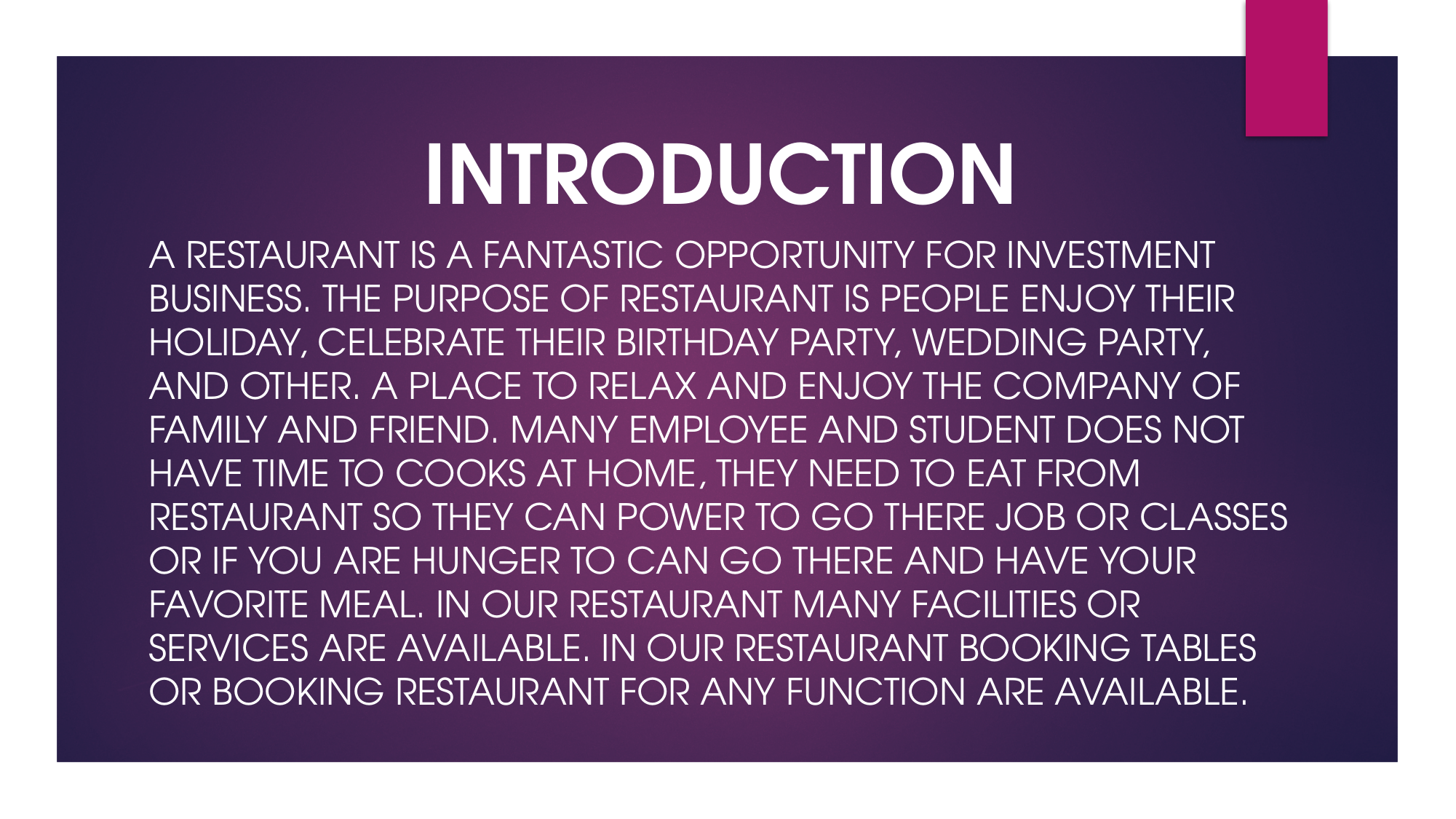

# INTRODUCTION
A restaurant is a fantastic opportunity for investment business. The purpose of restaurant is people enjoy their holiday, celebrate their birthday party, wedding party, and other. A Place to relax and enjoy the company of family and friend. Many employee and student does not have time to cooks at home, they need to eat from restaurant so they can power to go there job or classes or if you are hunger to can go there and have your favorite meal. In our Restaurant many Facilities or services are available. In our restaurant Booking tables or Booking restaurant for any function are available.